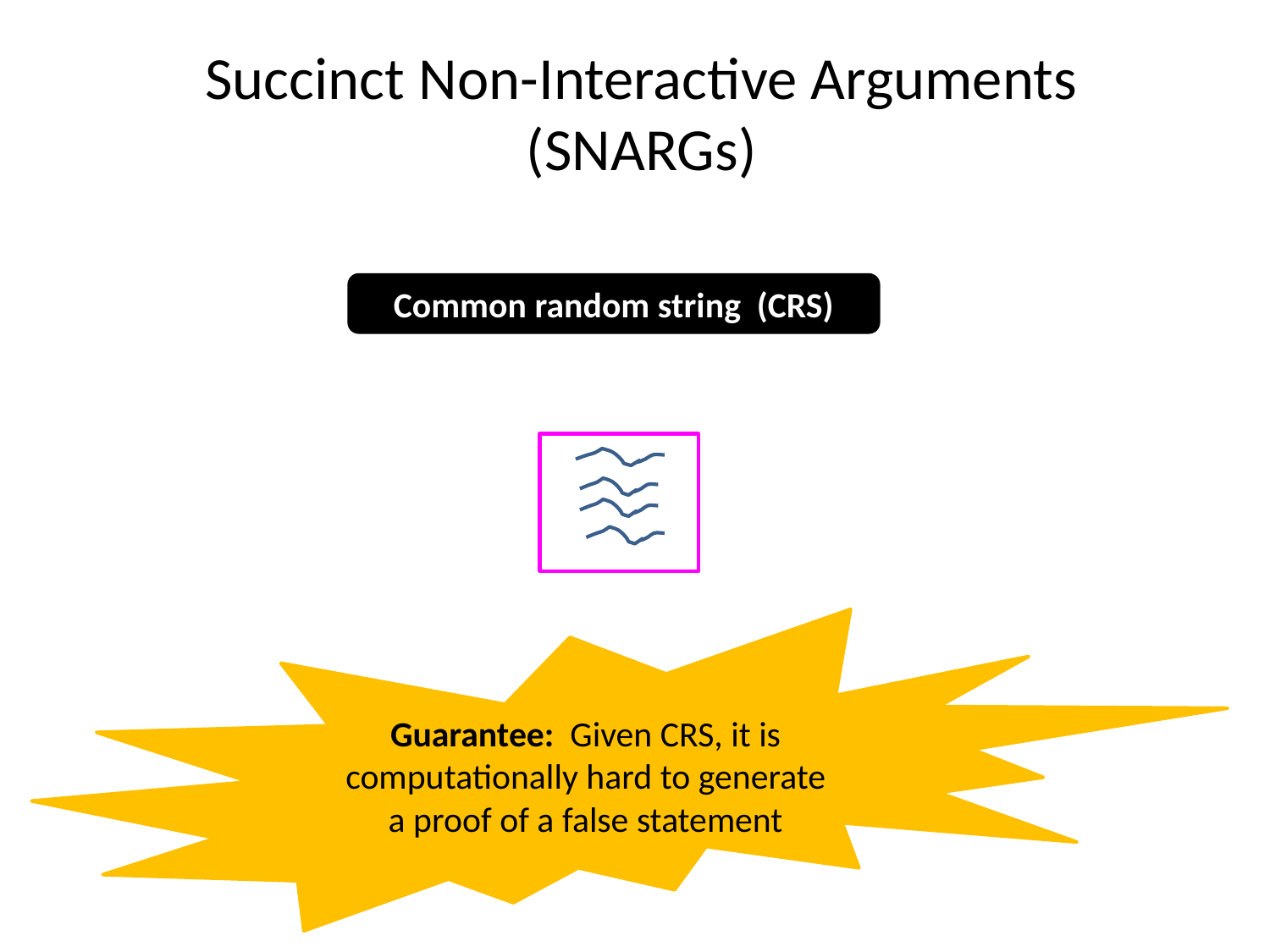

# Succinct Non-Interactive Arguments (SNARGs)
Common random string  (CRS)

Guarantee:  Given CRS, it is computationally hard to generate a proof of a false statement